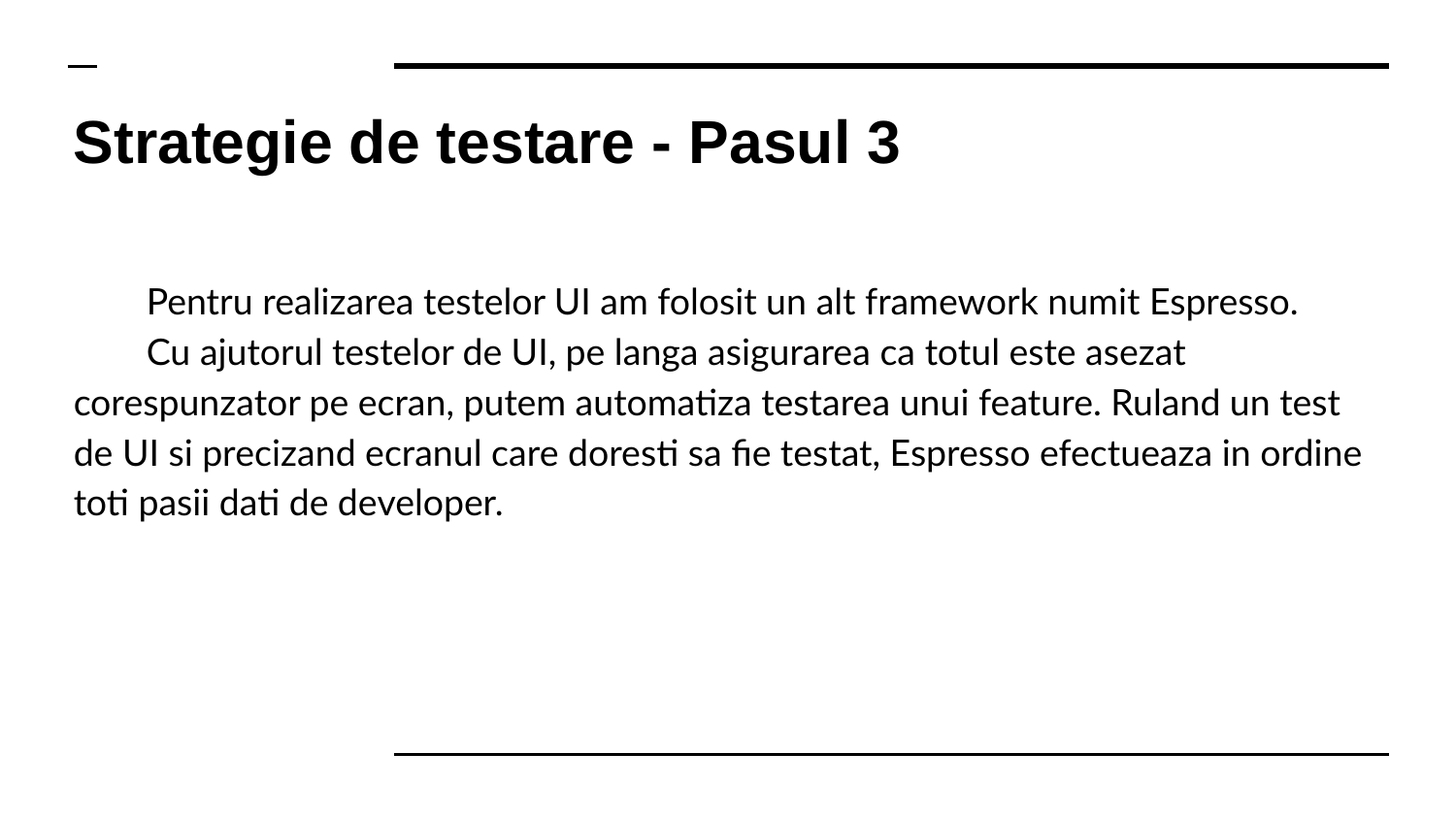

# Strategie de testare - Pasul 3
Pentru realizarea testelor UI am folosit un alt framework numit Espresso.
Cu ajutorul testelor de UI, pe langa asigurarea ca totul este asezat corespunzator pe ecran, putem automatiza testarea unui feature. Ruland un test de UI si precizand ecranul care doresti sa fie testat, Espresso efectueaza in ordine toti pasii dati de developer.